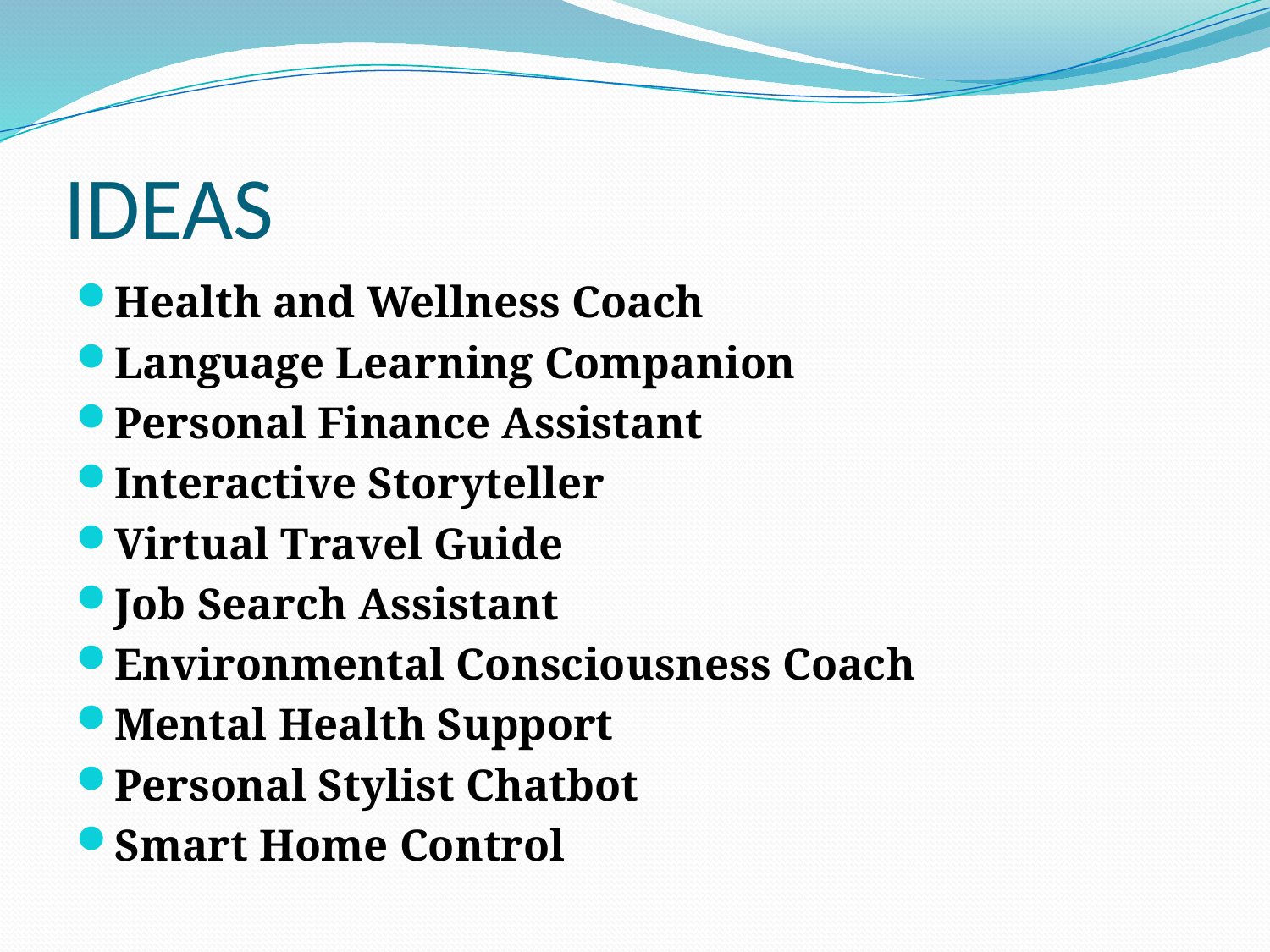

# IDEAS
Health and Wellness Coach
Language Learning Companion
Personal Finance Assistant
Interactive Storyteller
Virtual Travel Guide
Job Search Assistant
Environmental Consciousness Coach
Mental Health Support
Personal Stylist Chatbot
Smart Home Control